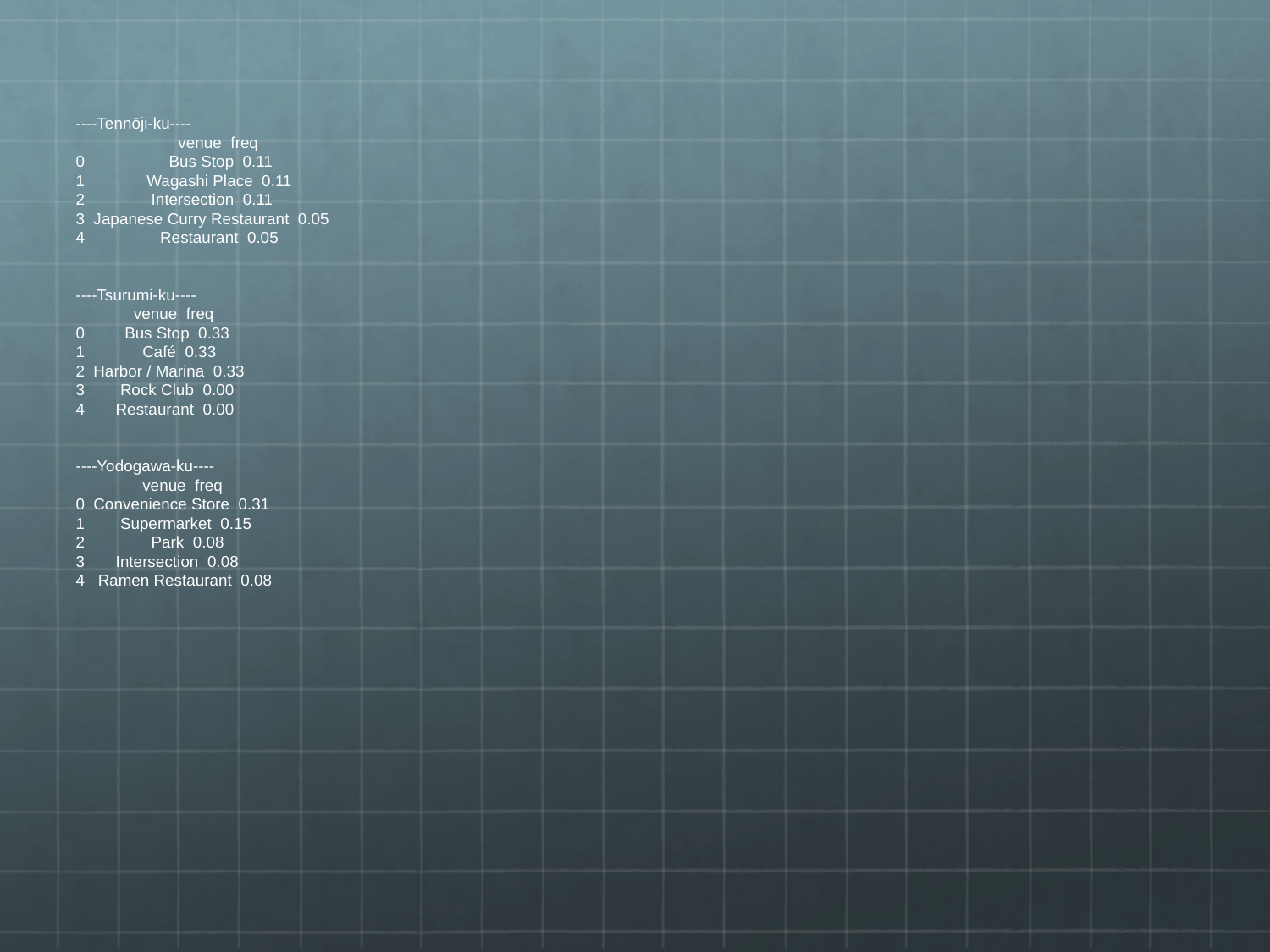

----Tennōji-ku----
                       venue  freq
0                   Bus Stop  0.11
1              Wagashi Place  0.11
2               Intersection  0.11
3  Japanese Curry Restaurant  0.05
4                 Restaurant  0.05

----Tsurumi-ku----
             venue  freq
0         Bus Stop  0.33
1             Café  0.33
2  Harbor / Marina  0.33
3        Rock Club  0.00
4       Restaurant  0.00

----Yodogawa-ku----
               venue  freq
0  Convenience Store  0.31
1        Supermarket  0.15
2               Park  0.08
3       Intersection  0.08
4   Ramen Restaurant  0.08